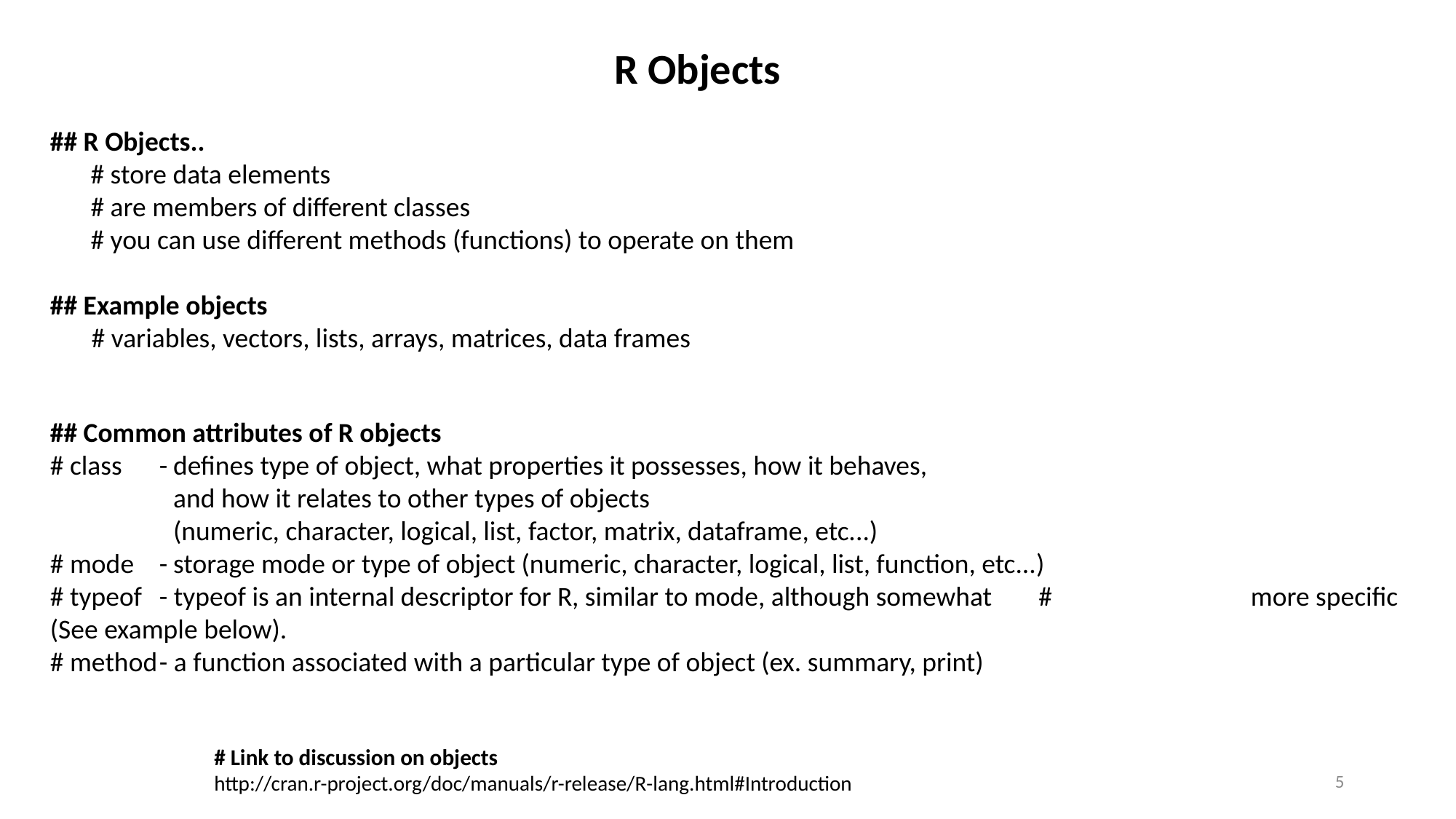

R Objects
## R Objects..
# store data elements
# are members of different classes
# you can use different methods (functions) to operate on them

## Example objects
	# variables, vectors, lists, arrays, matrices, data frames

## Common attributes of R objects
# class	-	defines type of object, what properties it possesses, how it behaves,
		and how it relates to other types of objects
		(numeric, character, logical, list, factor, matrix, dataframe, etc...)
# mode	-	storage mode or type of object (numeric, character, logical, list, function, etc...)
# typeof	- typeof is an internal descriptor for R, similar to mode, although somewhat	 #		more specific (See example below).
# method	- a function associated with a particular type of object (ex. summary, print)

# Link to discussion on objects
http://cran.r-project.org/doc/manuals/r-release/R-lang.html#Introduction
5